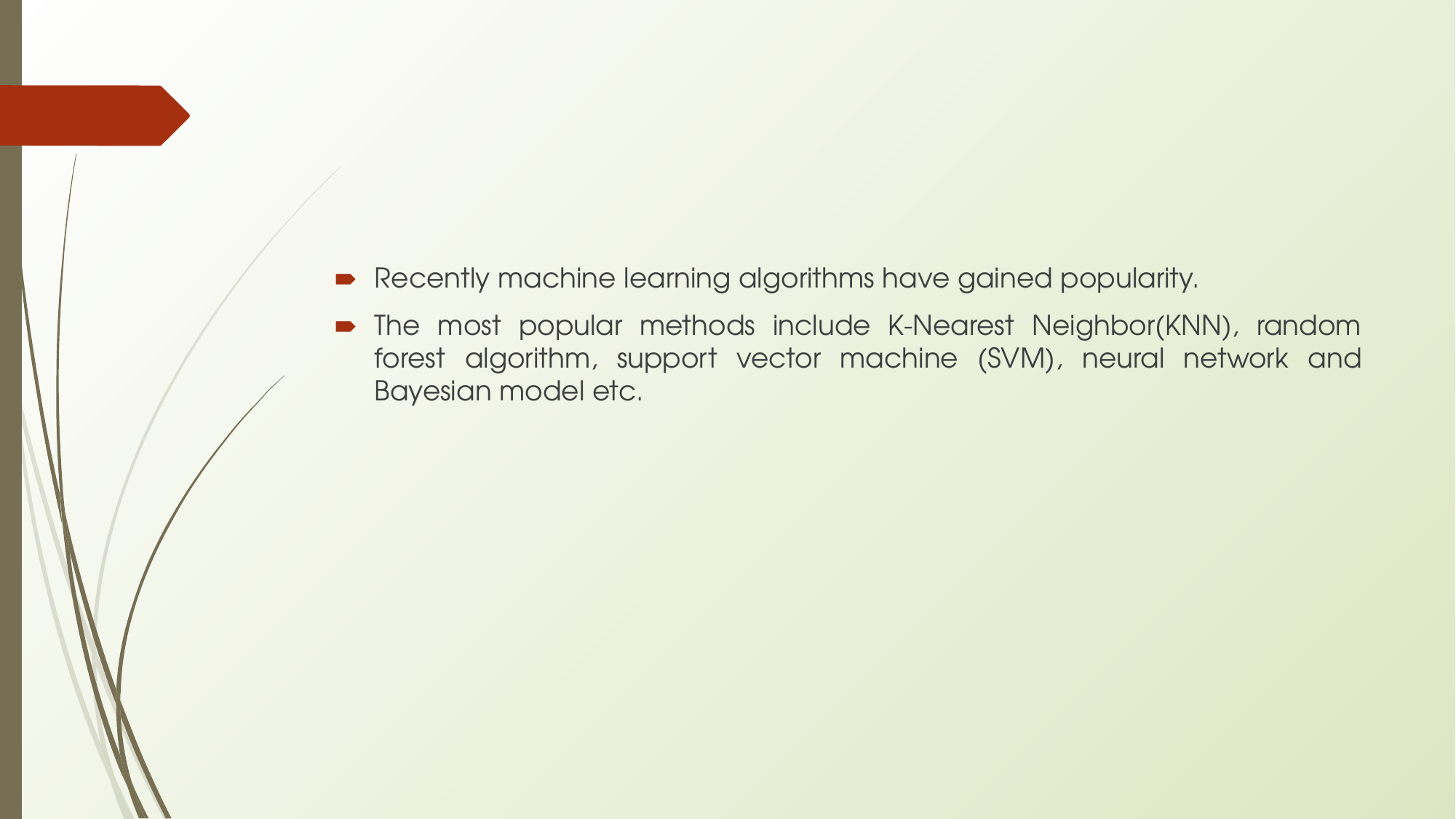

#
Recently machine learning algorithms have gained popularity.
The most popular methods include K-Nearest Neighbor(KNN), random forest algorithm, support vector machine (SVM), neural network and Bayesian model etc.